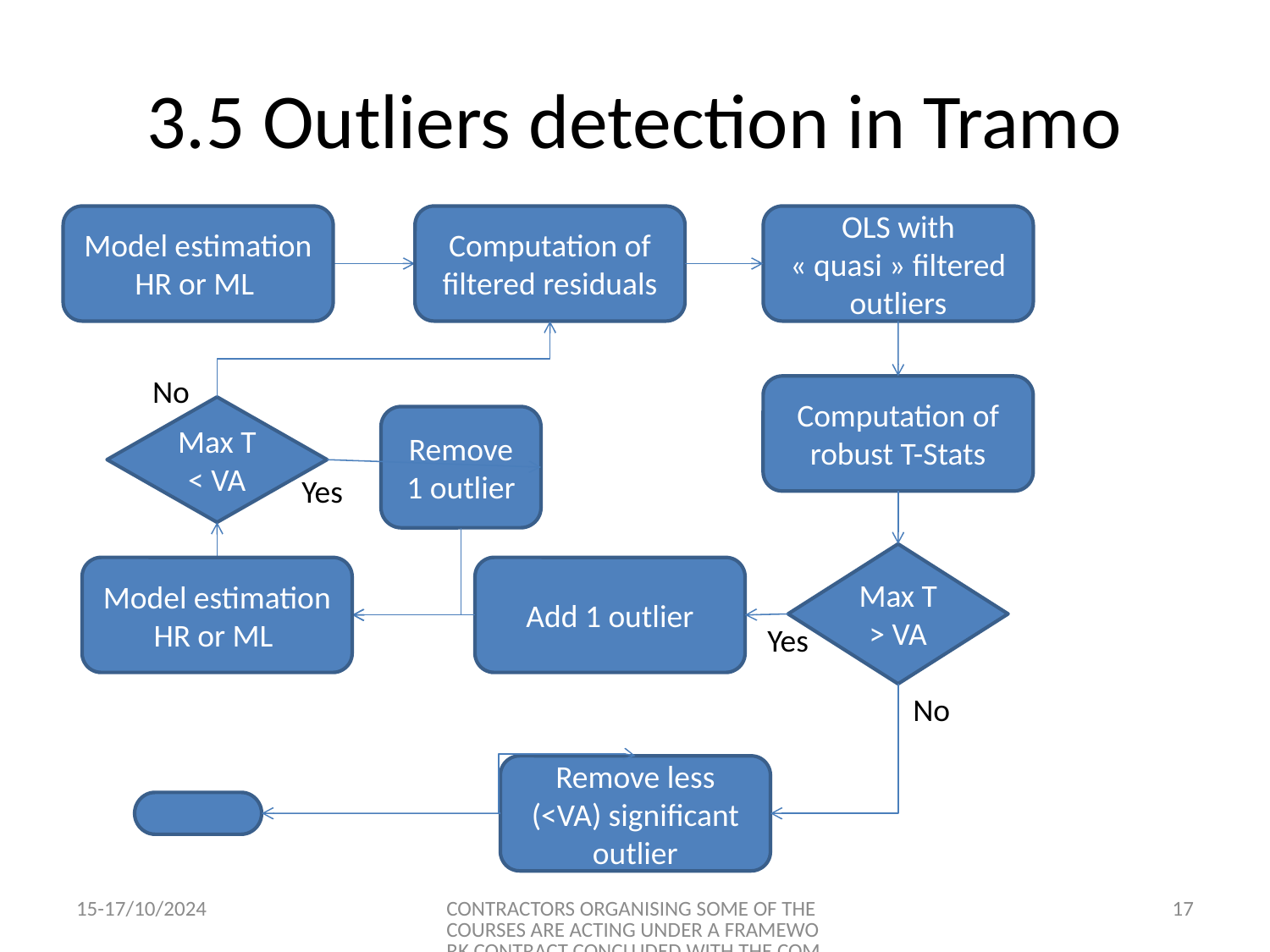

# 3.5 Outliers detection in Tramo
Model estimation
HR or ML
Computation of filtered residuals
OLS with « quasi » filtered outliers
No
Computation of robust T-Stats
Max T < VA
Remove 1 outlier
Yes
Max T > VA
Model estimation
HR or ML
Add 1 outlier
Yes
No
Remove less (<VA) significant outlier

15-17/10/2024
CONTRACTORS ORGANISING SOME OF THE COURSES ARE ACTING UNDER A FRAMEWORK CONTRACT CONCLUDED WITH THE COMMISSION
17